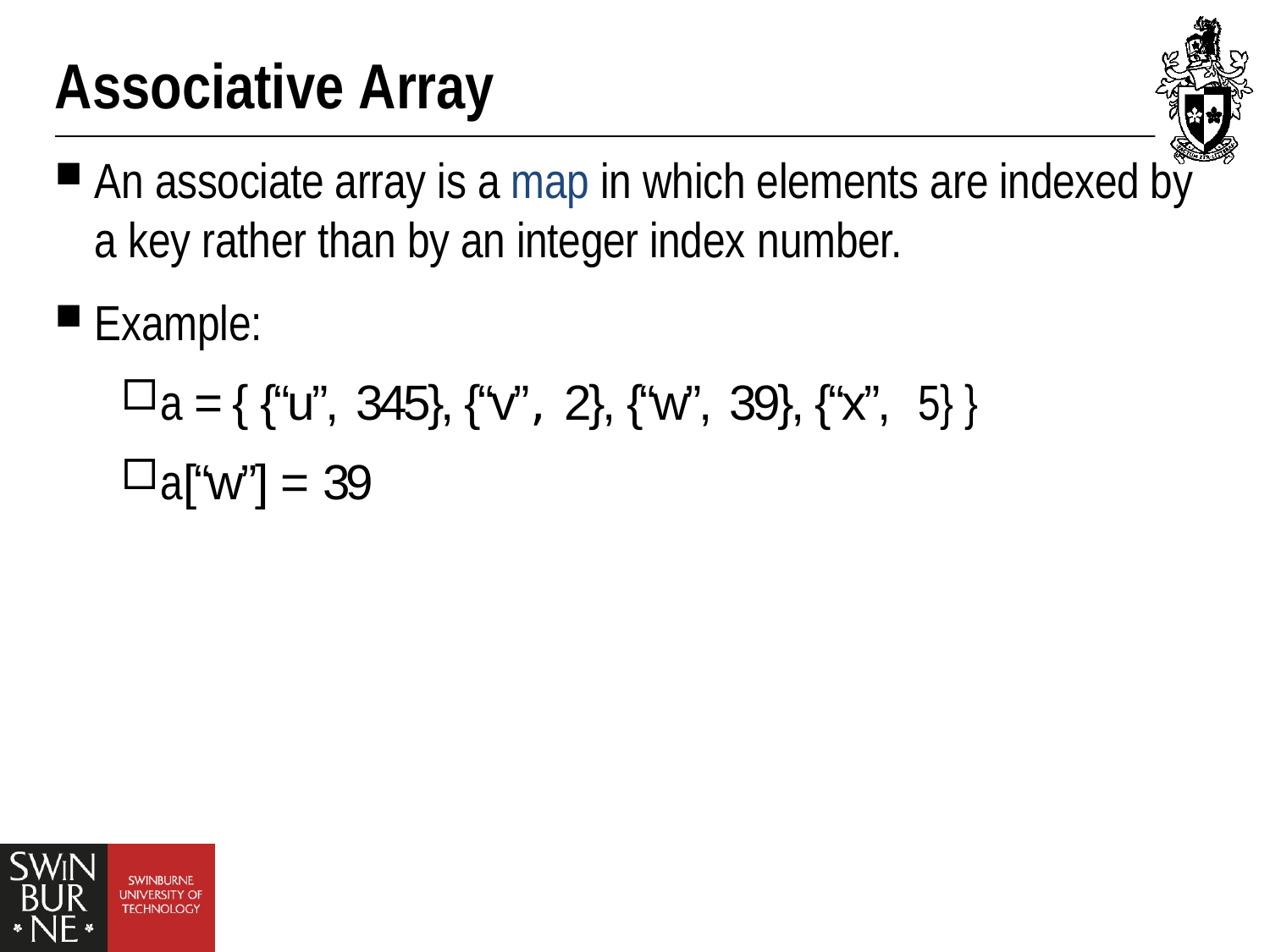

# Associative Array
An associate array is a map in which elements are indexed by a key rather than by an integer index number.
Example:
a = { {“u”, 345}, {“v”, 2}, {“w”, 39}, {“x”,  5} }
a[“w”] = 39